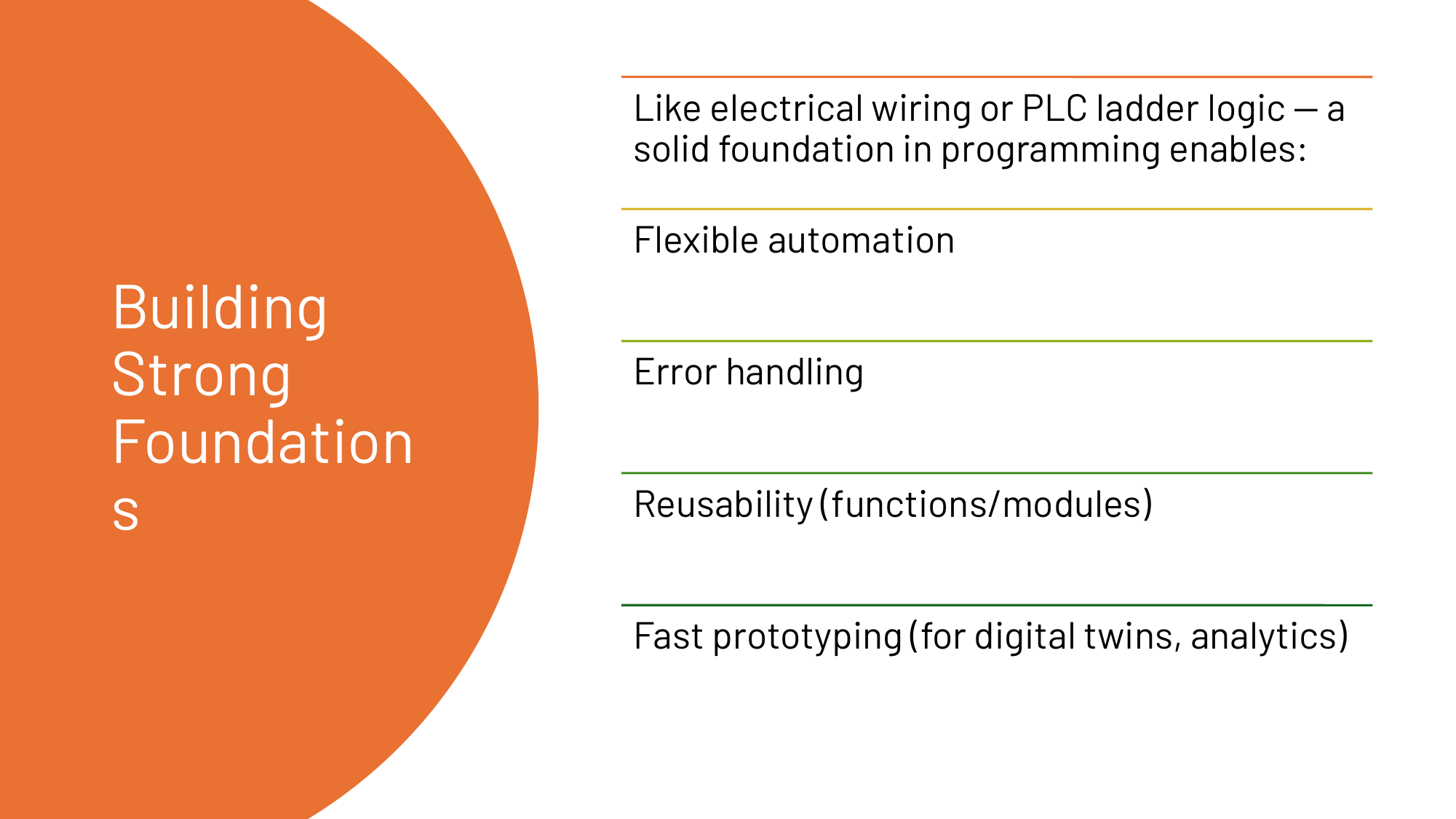

Like electrical wiring or PLC ladder logic — a solid foundation in programming enables:
Flexible automation
Error handling
Reusability (functions/modules)
Fast prototyping (for digital twins, analytics)
# Building Strong Foundations